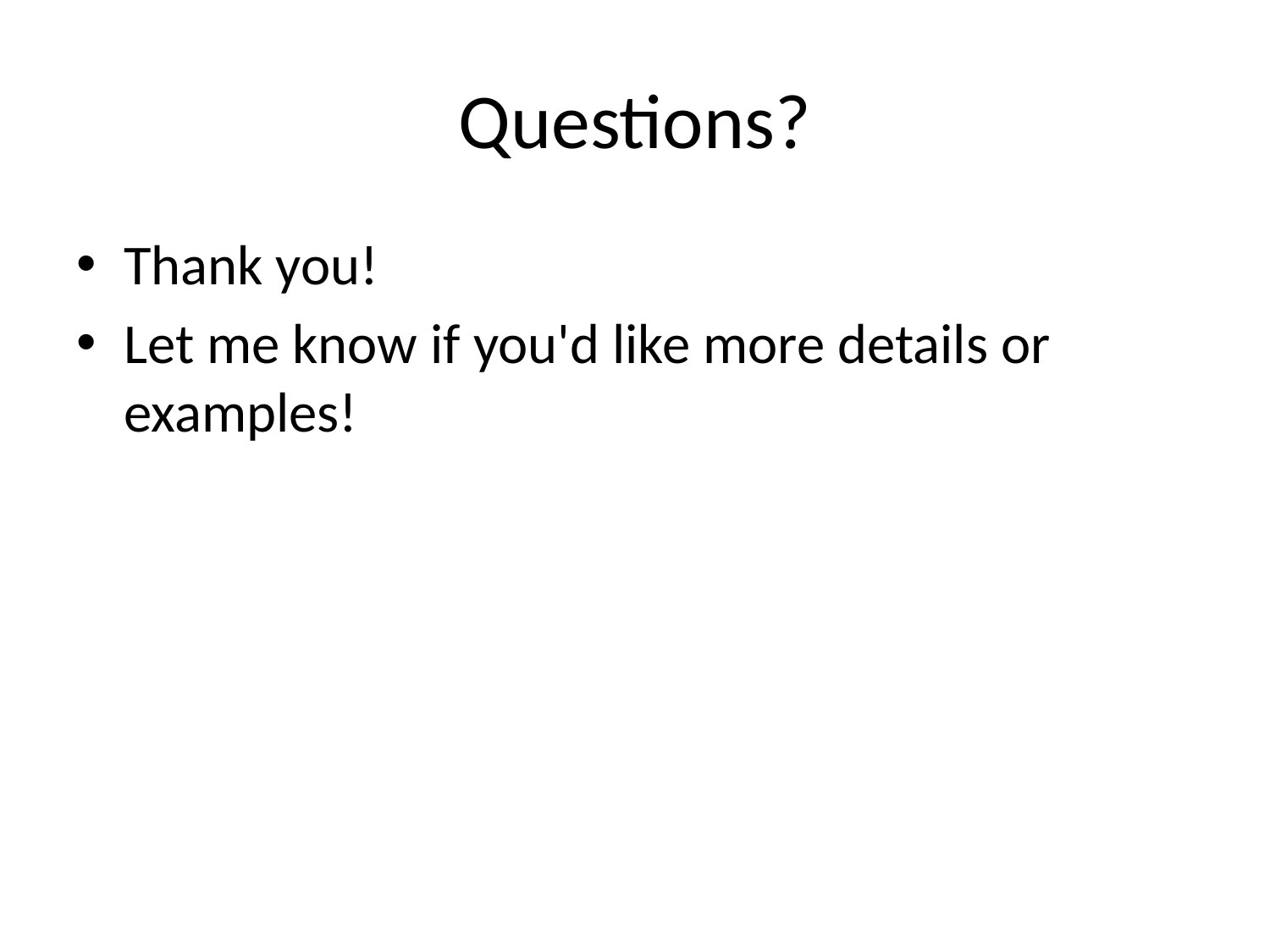

# Questions?
Thank you!
Let me know if you'd like more details or examples!